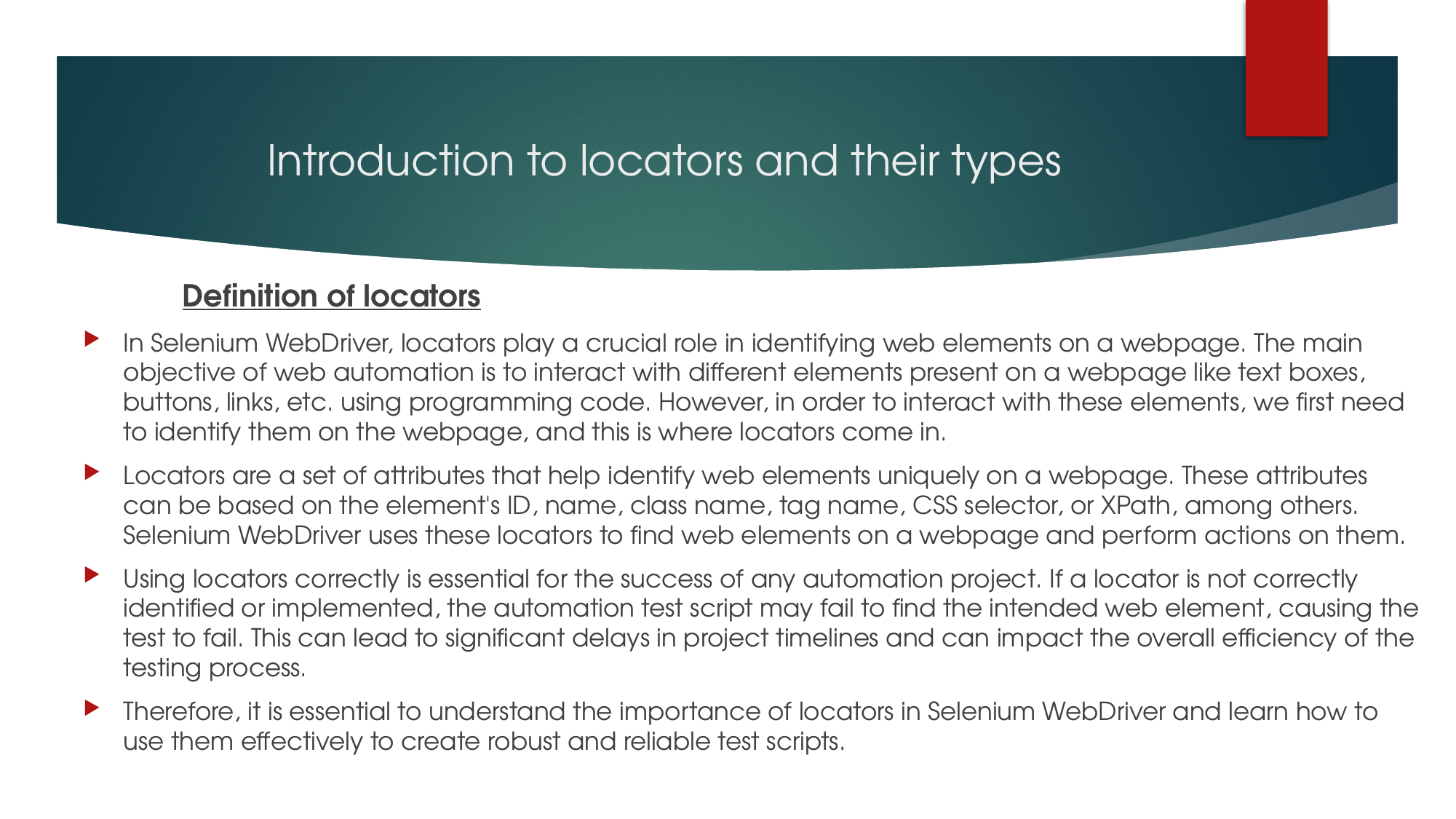

# Introduction to locators and their types
	Definition of locators
In Selenium WebDriver, locators play a crucial role in identifying web elements on a webpage. The main objective of web automation is to interact with different elements present on a webpage like text boxes, buttons, links, etc. using programming code. However, in order to interact with these elements, we first need to identify them on the webpage, and this is where locators come in.
Locators are a set of attributes that help identify web elements uniquely on a webpage. These attributes can be based on the element's ID, name, class name, tag name, CSS selector, or XPath, among others. Selenium WebDriver uses these locators to find web elements on a webpage and perform actions on them.
Using locators correctly is essential for the success of any automation project. If a locator is not correctly identified or implemented, the automation test script may fail to find the intended web element, causing the test to fail. This can lead to significant delays in project timelines and can impact the overall efficiency of the testing process.
Therefore, it is essential to understand the importance of locators in Selenium WebDriver and learn how to use them effectively to create robust and reliable test scripts.